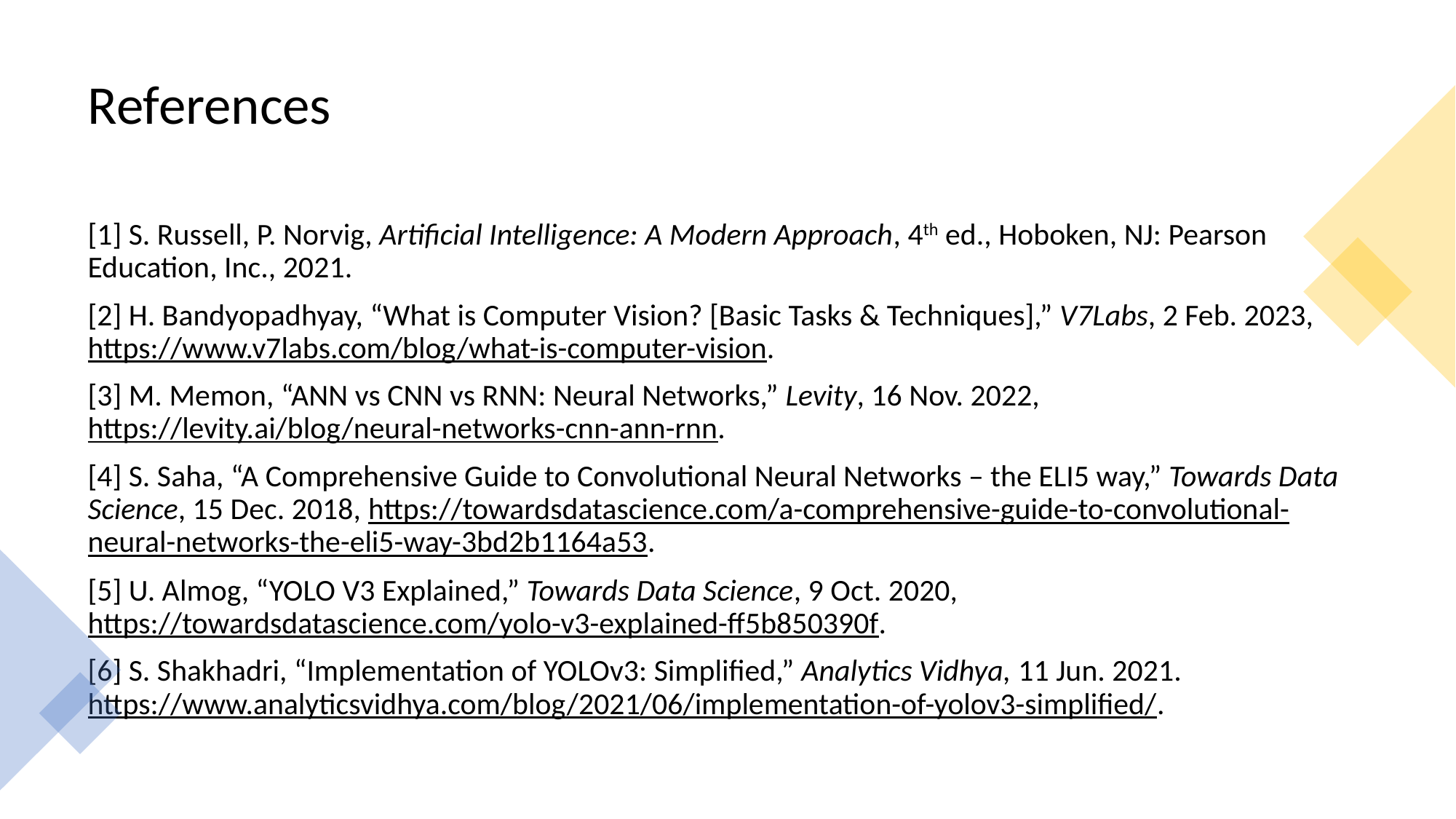

# References

[1] S. Russell, P. Norvig, Artificial Intelligence: A Modern Approach, 4th ed., Hoboken, NJ: Pearson Education, Inc., 2021.
[2] H. Bandyopadhyay, “What is Computer Vision? [Basic Tasks & Techniques],” V7Labs, 2 Feb. 2023, https://www.v7labs.com/blog/what-is-computer-vision.
[3] M. Memon, “ANN vs CNN vs RNN: Neural Networks,” Levity, 16 Nov. 2022, https://levity.ai/blog/neural-networks-cnn-ann-rnn.
[4] S. Saha, “A Comprehensive Guide to Convolutional Neural Networks – the ELI5 way,” Towards Data Science, 15 Dec. 2018, https://towardsdatascience.com/a-comprehensive-guide-to-convolutional-neural-networks-the-eli5-way-3bd2b1164a53.
[5] U. Almog, “YOLO V3 Explained,” Towards Data Science, 9 Oct. 2020, https://towardsdatascience.com/yolo-v3-explained-ff5b850390f.
[6] S. Shakhadri, “Implementation of YOLOv3: Simplified,” Analytics Vidhya, 11 Jun. 2021.
https://www.analyticsvidhya.com/blog/2021/06/implementation-of-yolov3-simplified/.